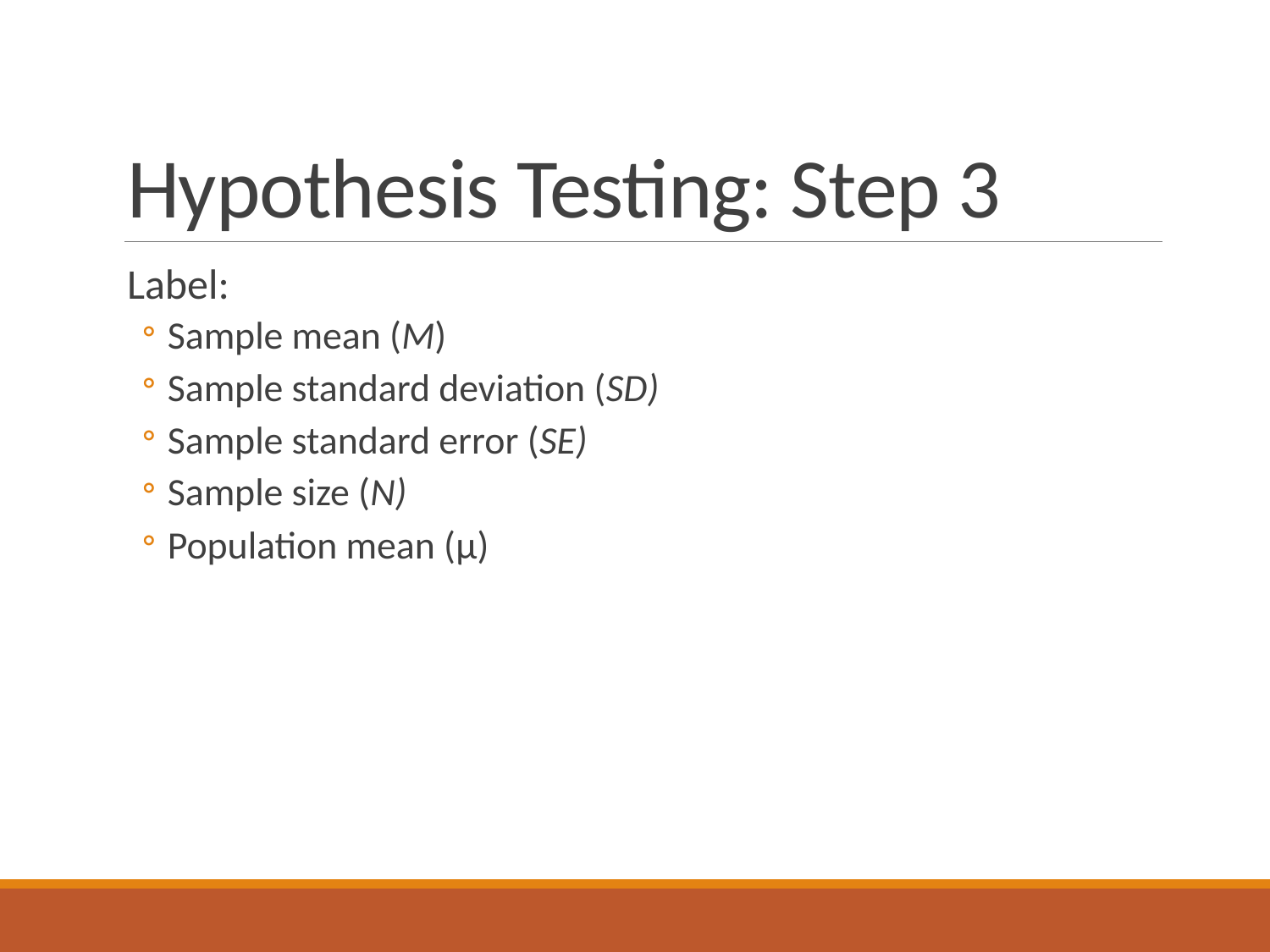

# Hypothesis Testing: Step 3
Label:
Sample mean (M)
Sample standard deviation (SD)
Sample standard error (SE)
Sample size (N)
Population mean (μ)